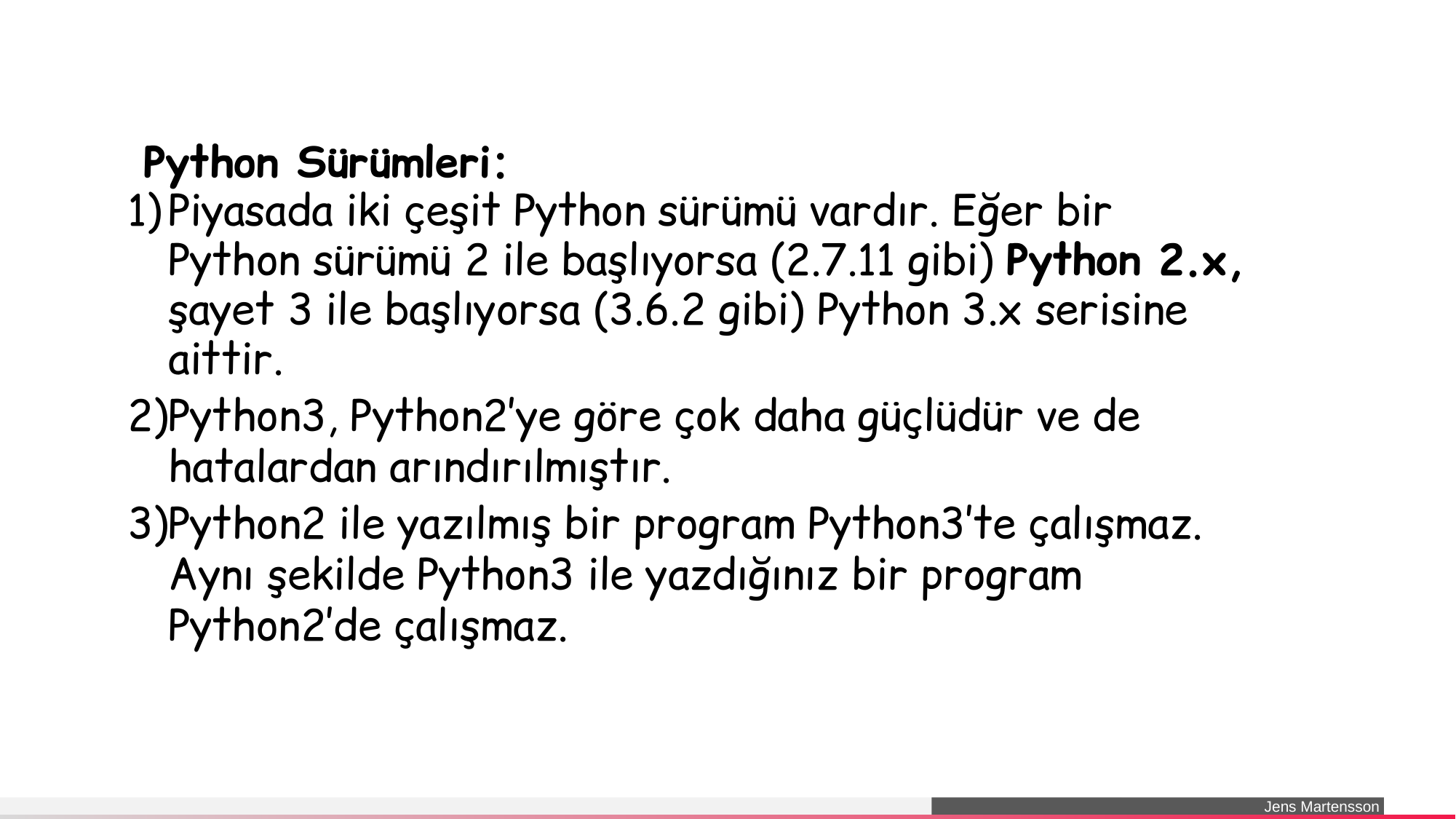

Python Sürümleri:
Piyasada iki çeşit Python sürümü vardır. Eğer bir Python sürümü 2 ile başlıyorsa (2.7.11 gibi) Python 2.x, şayet 3 ile başlıyorsa (3.6.2 gibi) Python 3.x serisine aittir.
Python3, Python2’ye göre çok daha güçlüdür ve de hatalardan arındırılmıştır.
Python2 ile yazılmış bir program Python3’te çalışmaz. Aynı şekilde Python3 ile yazdığınız bir program Python2’de çalışmaz.